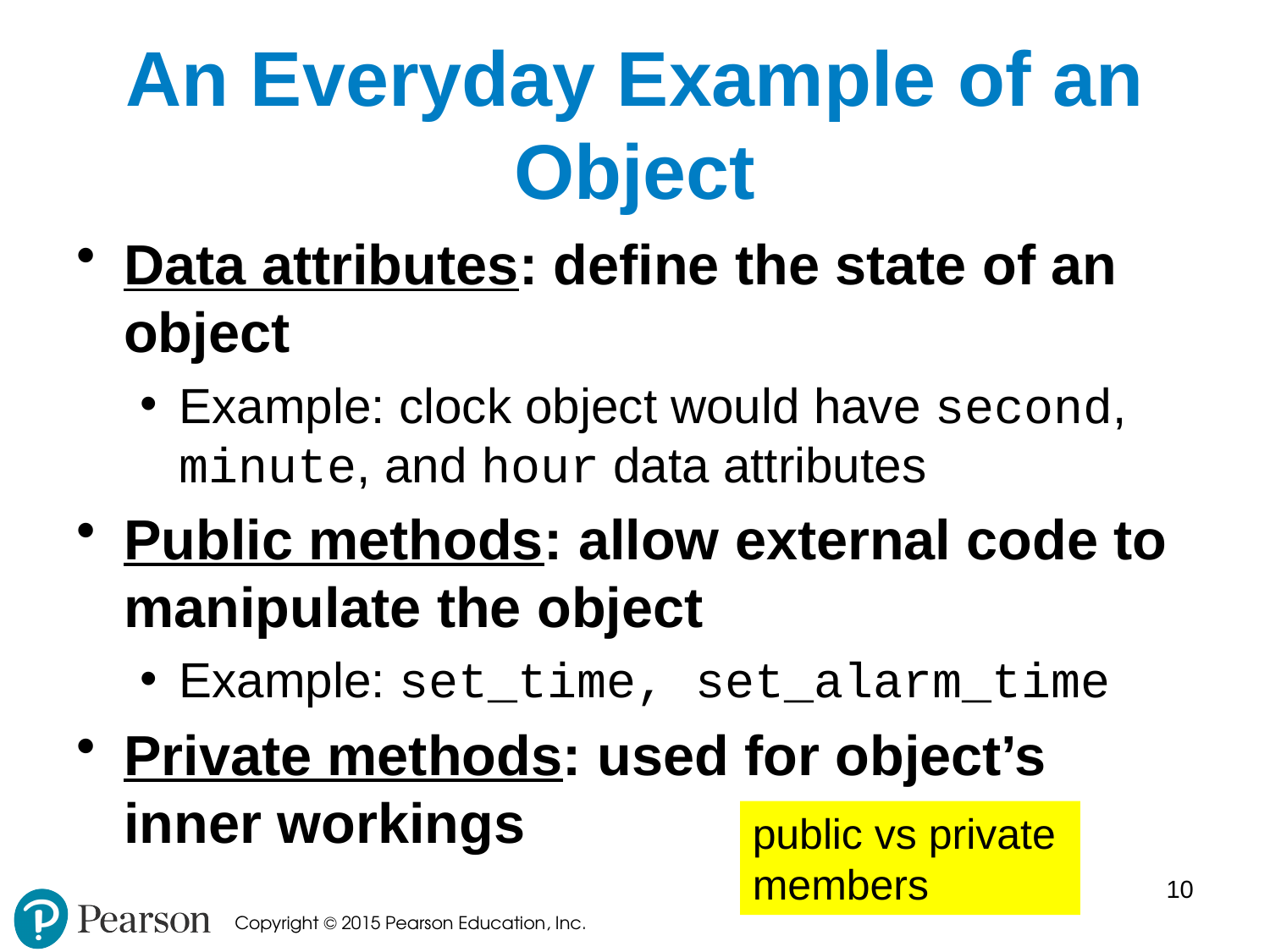

# An Everyday Example of an Object
Data attributes: define the state of an object
Example: clock object would have second, minute, and hour data attributes
Public methods: allow external code to manipulate the object
Example: set_time, set_alarm_time
Private methods: used for object’s inner workings

public vs private
members
10